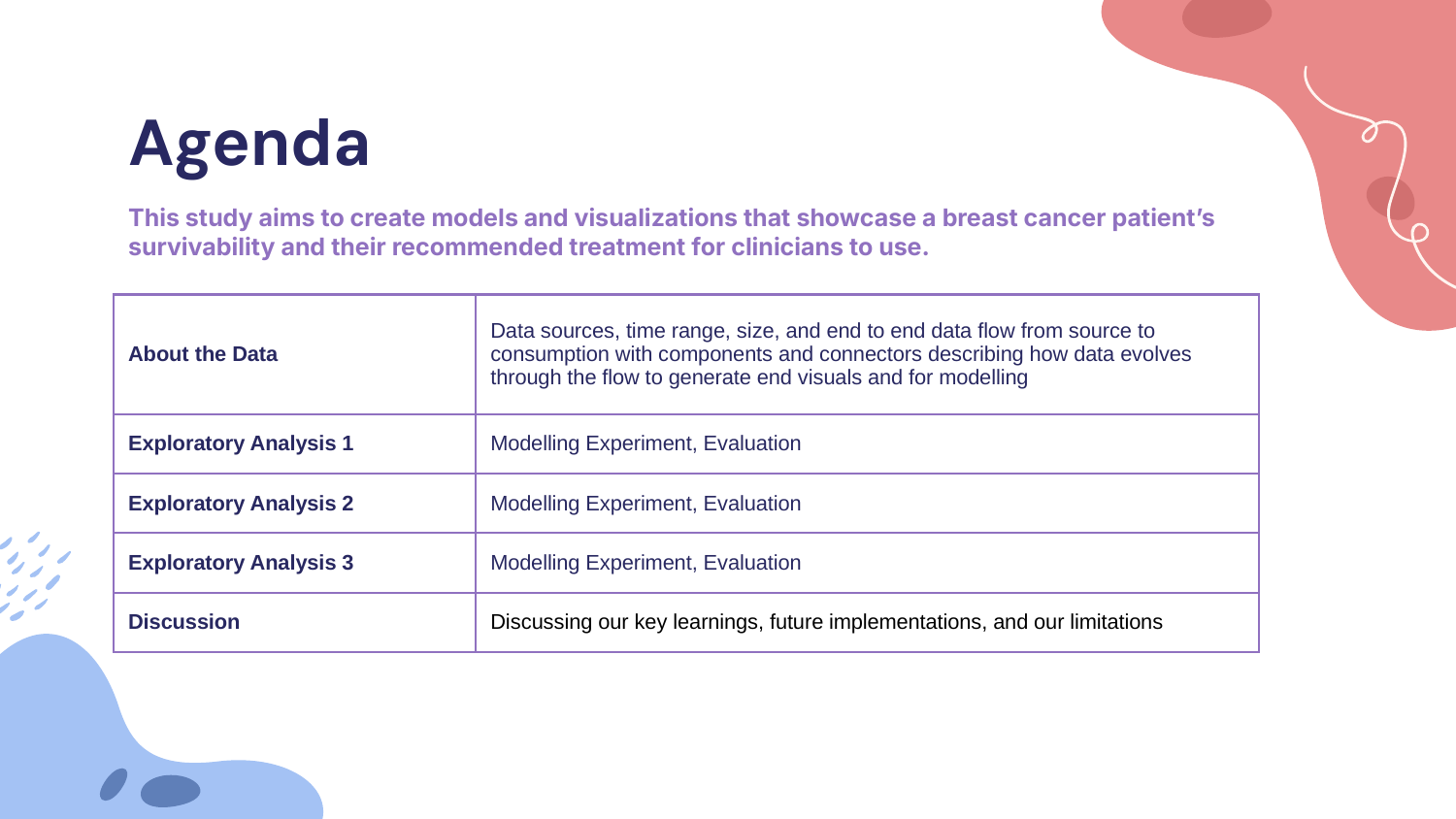

# Agenda
This study aims to create models and visualizations that showcase a breast cancer patient’s survivability and their recommended treatment for clinicians to use.

| About the Data | Data sources, time range, size, and end to end data flow from source to consumption with components and connectors describing how data evolves through the flow to generate end visuals and for modelling​ |
| --- | --- |
| Exploratory Analysis 1​ | Modelling Experiment, Evaluation |
| Exploratory Analysis 2 | Modelling Experiment, Evaluation |
| Exploratory Analysis 3​ | Modelling Experiment, Evaluation |
| Discussion | Discussing our key learnings, future implementations, and our limitations |